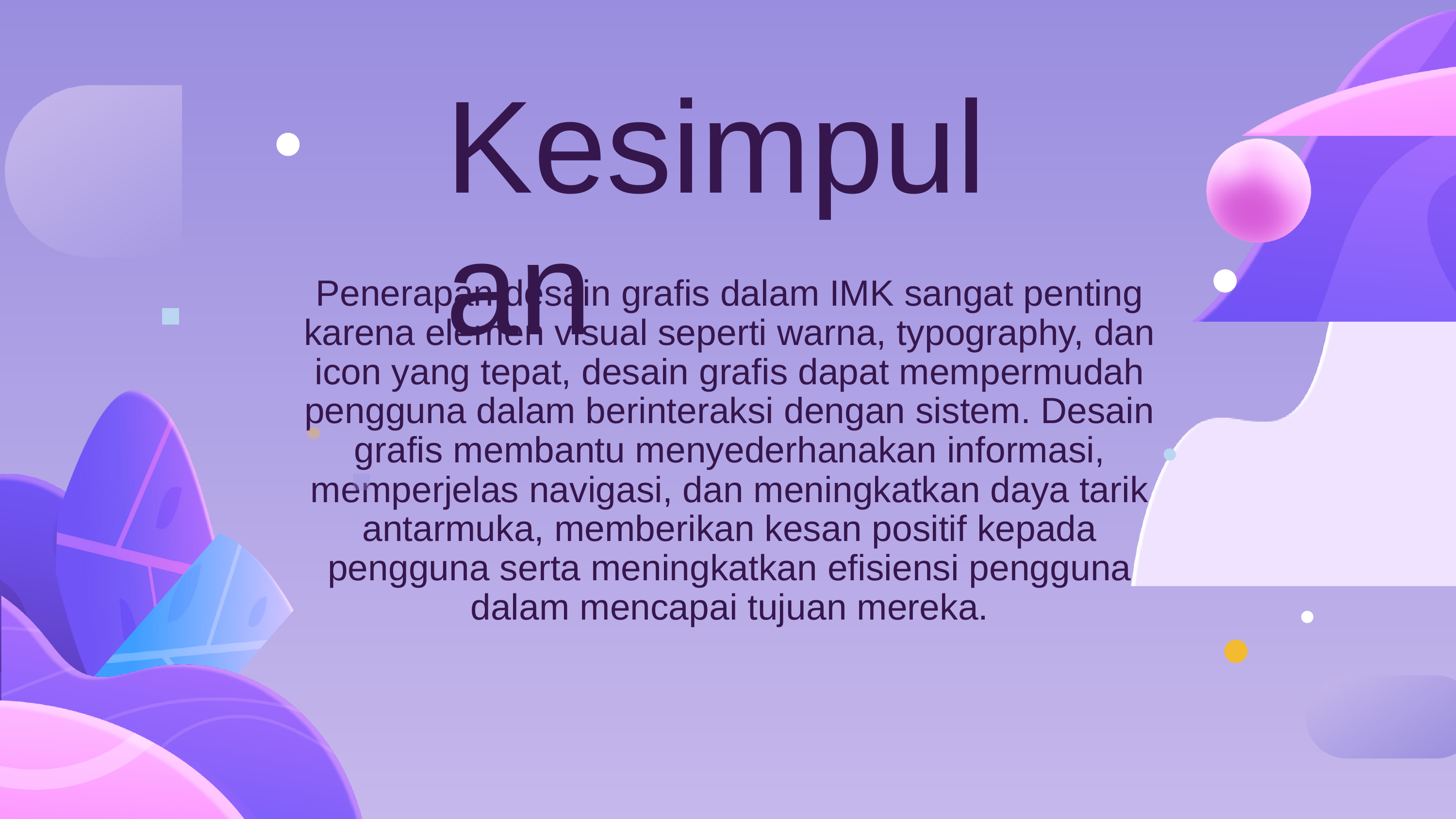

Kesimpulan

Penerapan desain grafis dalam IMK sangat penting karena elemen visual seperti warna, typography, dan icon yang tepat, desain grafis dapat mempermudah pengguna dalam berinteraksi dengan sistem. Desain grafis membantu menyederhanakan informasi, memperjelas navigasi, dan meningkatkan daya tarik antarmuka, memberikan kesan positif kepada pengguna serta meningkatkan efisiensi pengguna dalam mencapai tujuan mereka.